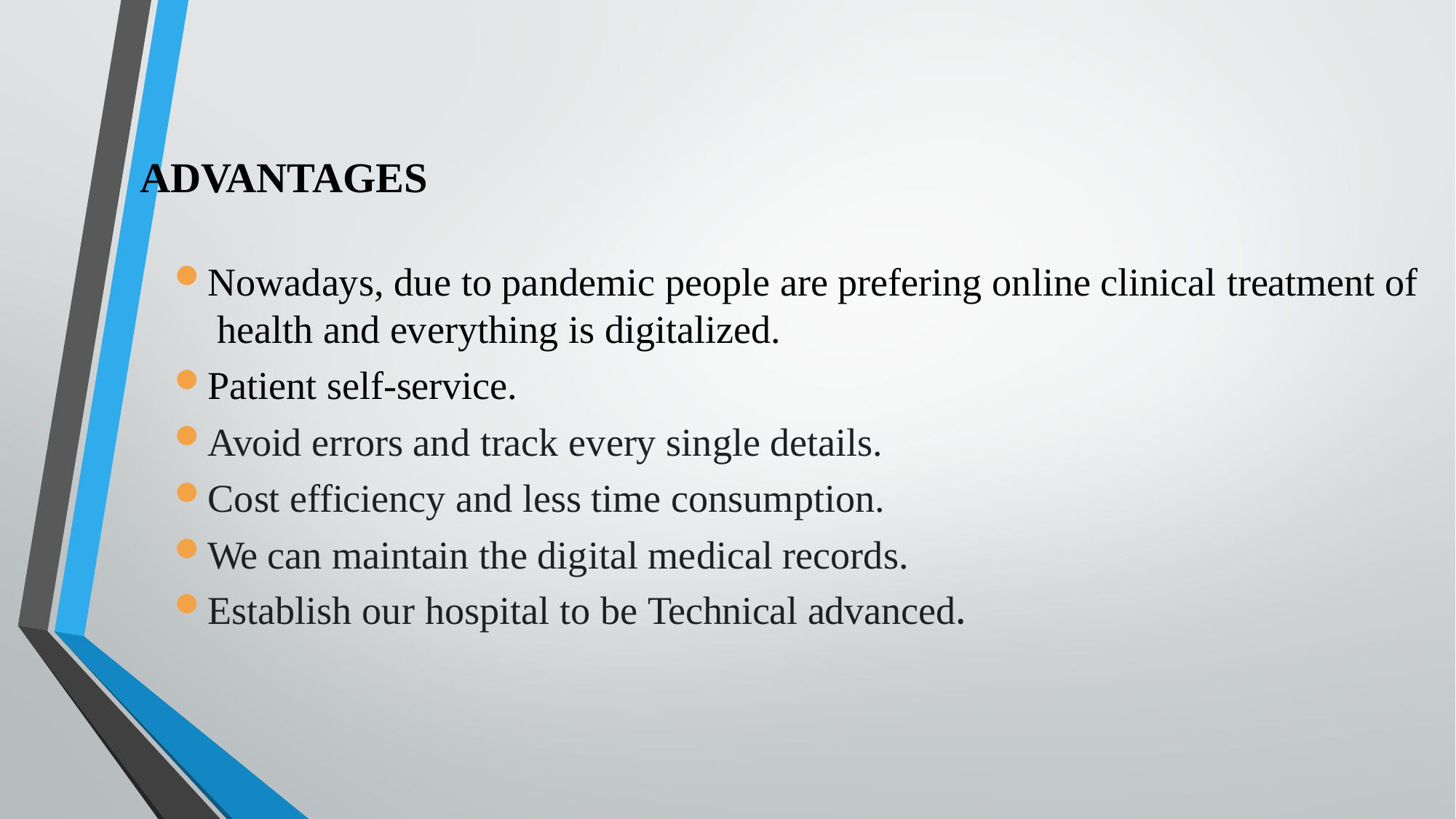

ADVANTAGES
Nowadays, due to pandemic people are prefering online clinical treatment of  health and everything is digitalized.
Patient self-service.
Avoid errors and track every single details.
Cost efficiency and less time consumption.
We can maintain the digital medical records.
Establish our hospital to be Technical advanced.